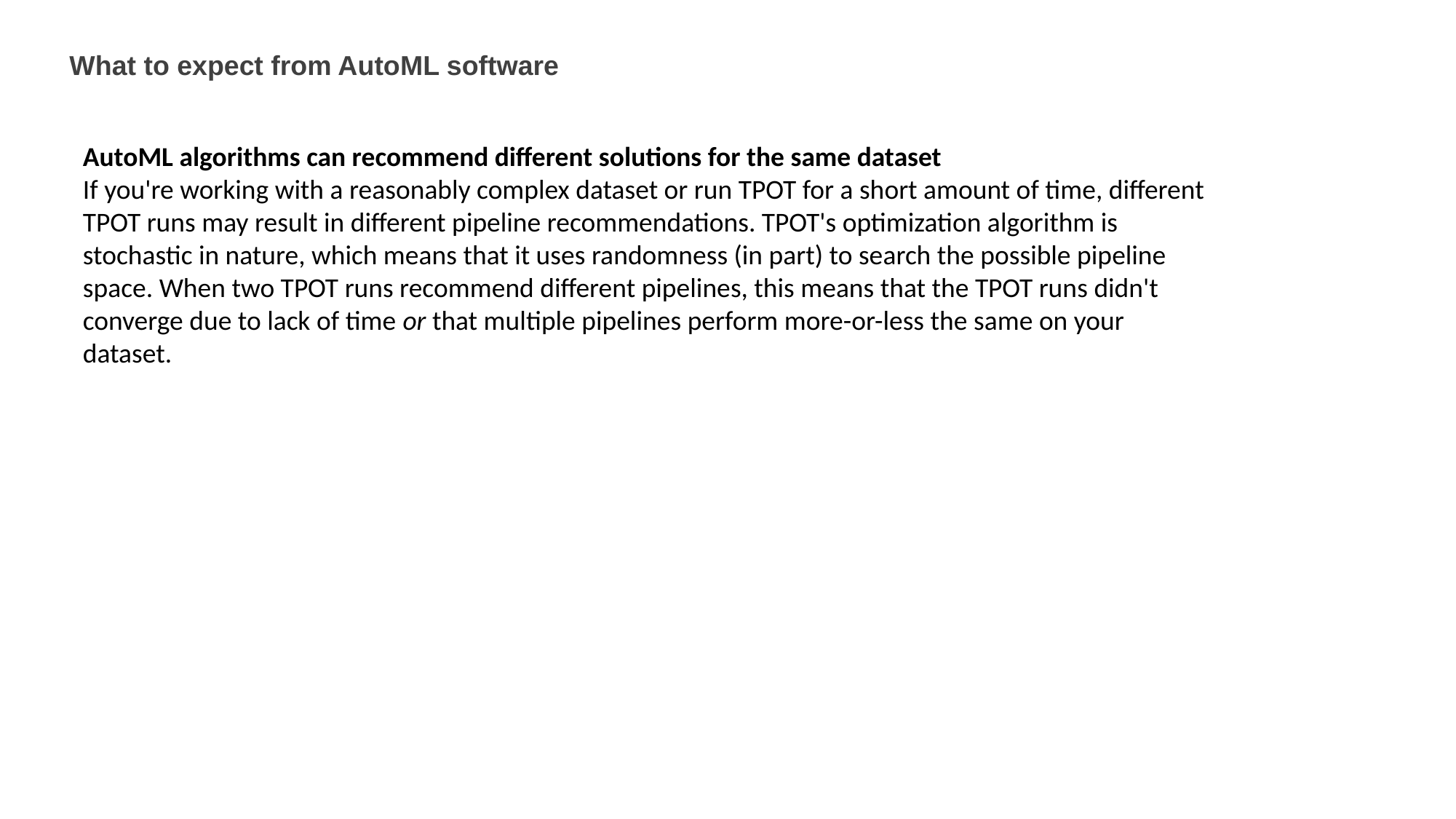

What to expect from AutoML software
AutoML algorithms can recommend different solutions for the same dataset
If you're working with a reasonably complex dataset or run TPOT for a short amount of time, different TPOT runs may result in different pipeline recommendations. TPOT's optimization algorithm is stochastic in nature, which means that it uses randomness (in part) to search the possible pipeline space. When two TPOT runs recommend different pipelines, this means that the TPOT runs didn't converge due to lack of time or that multiple pipelines perform more-or-less the same on your dataset.